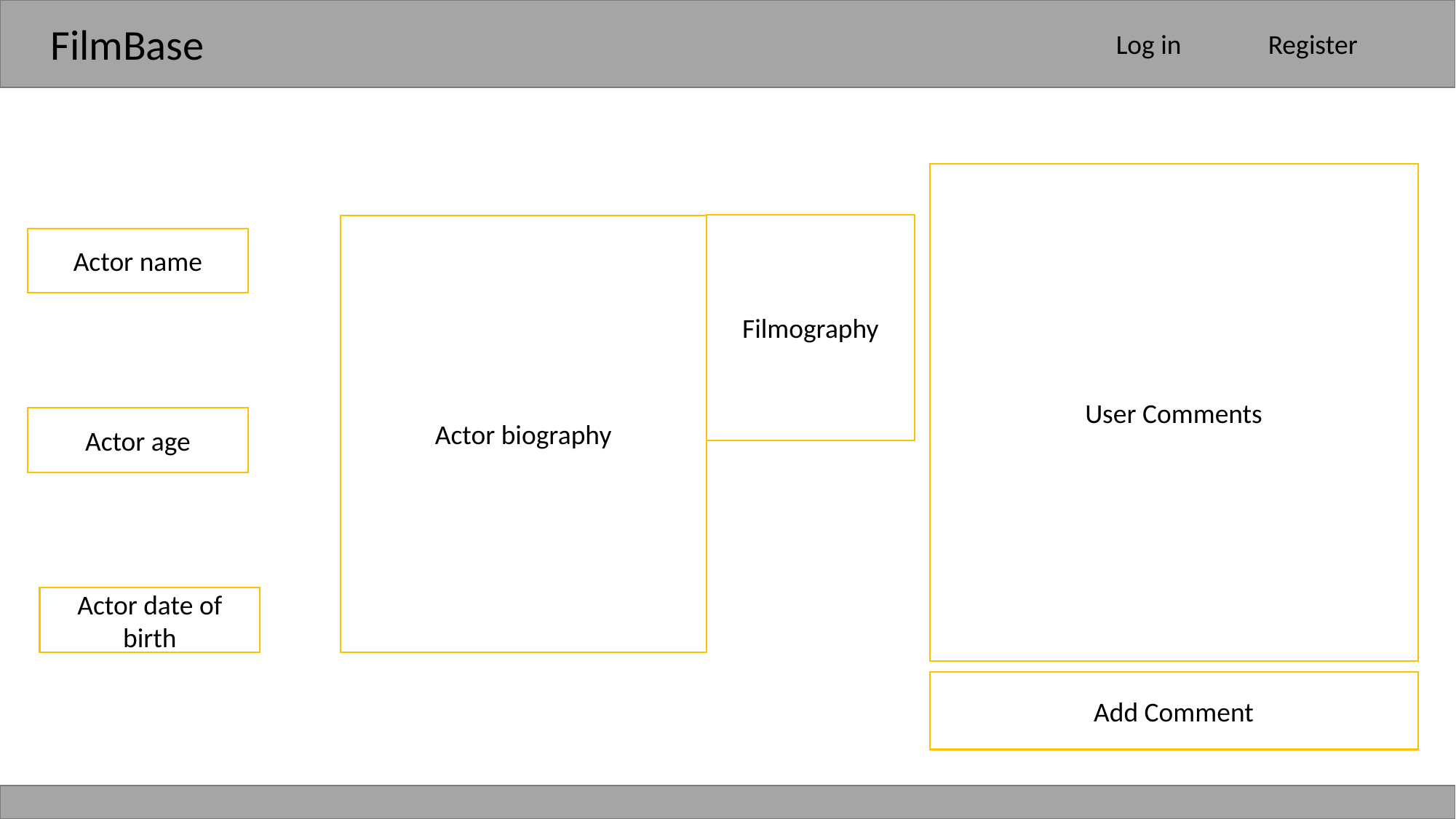

FilmBase
Log in
Register
User Comments
Filmography
Actor biography
Actor name
Actor age
Actor date of birth
Add Comment